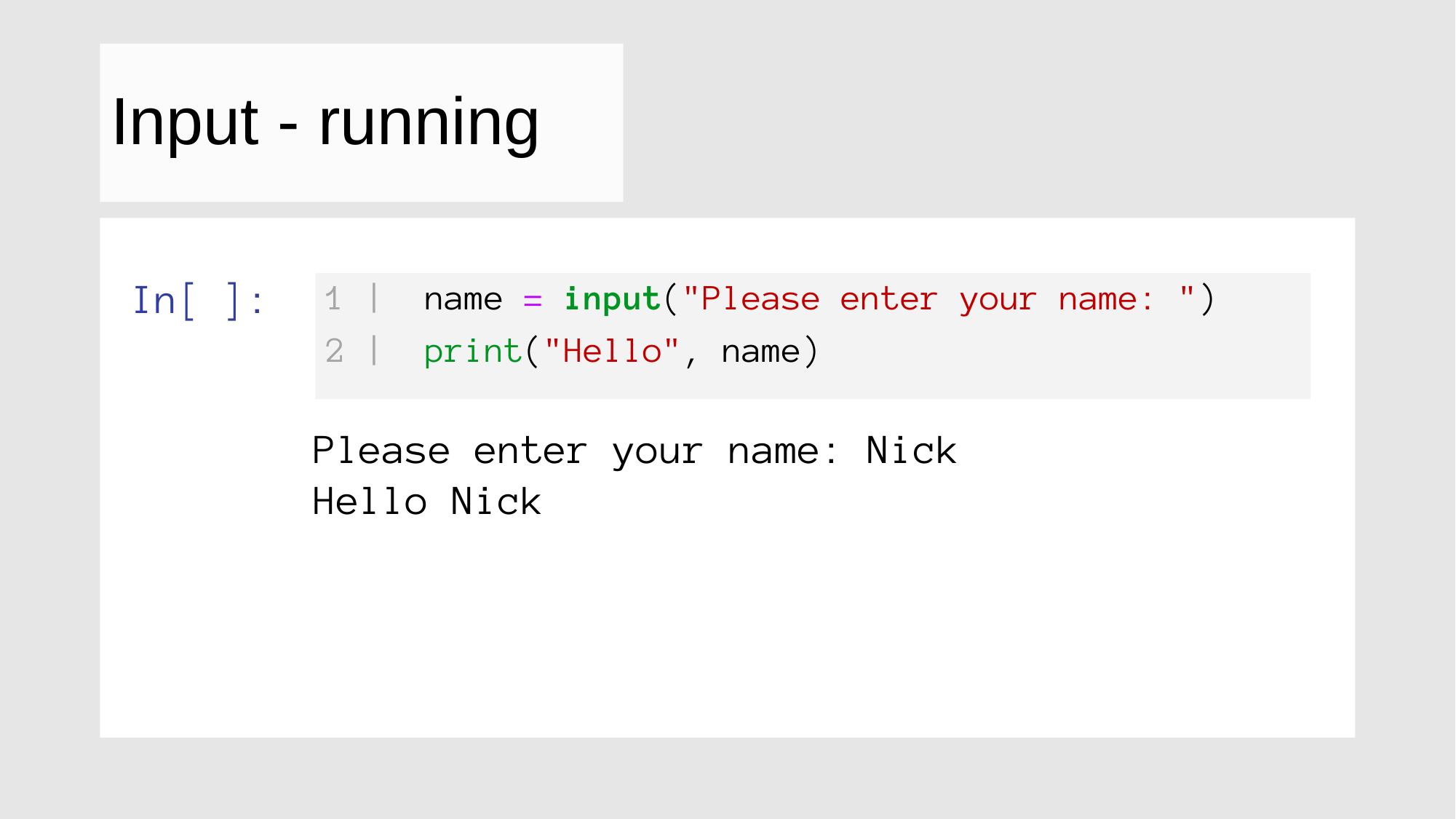

# Input - running

In[ ]:
1 |  name = input("Please enter your name: ")
2 |  print("Hello", name)
Please enter your name: Nick
Hello Nick